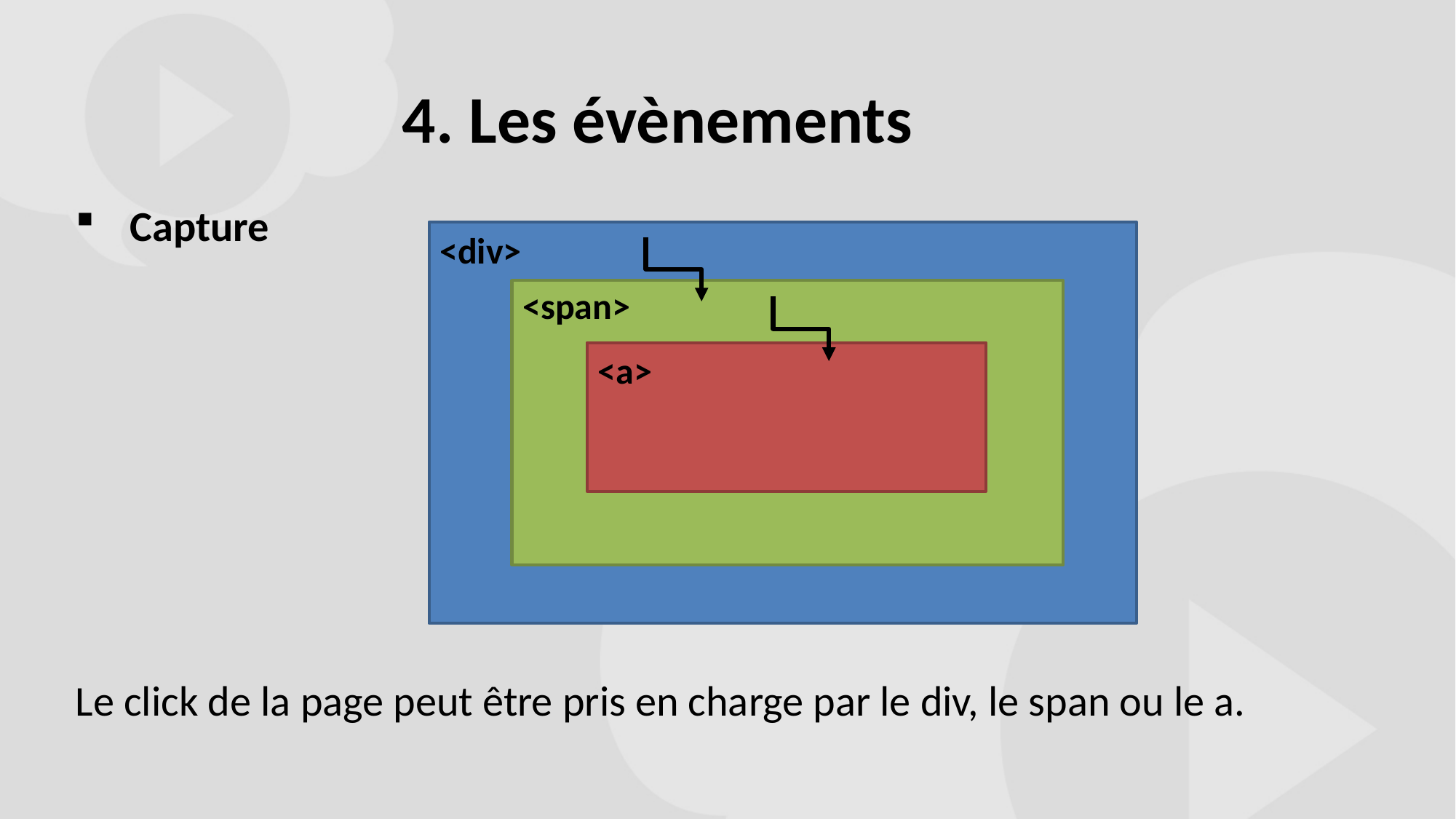

# 4. Les évènements
Capture

Le click de la page peut être pris en charge par le div, le span ou le a.

<div>

<span>

<a>